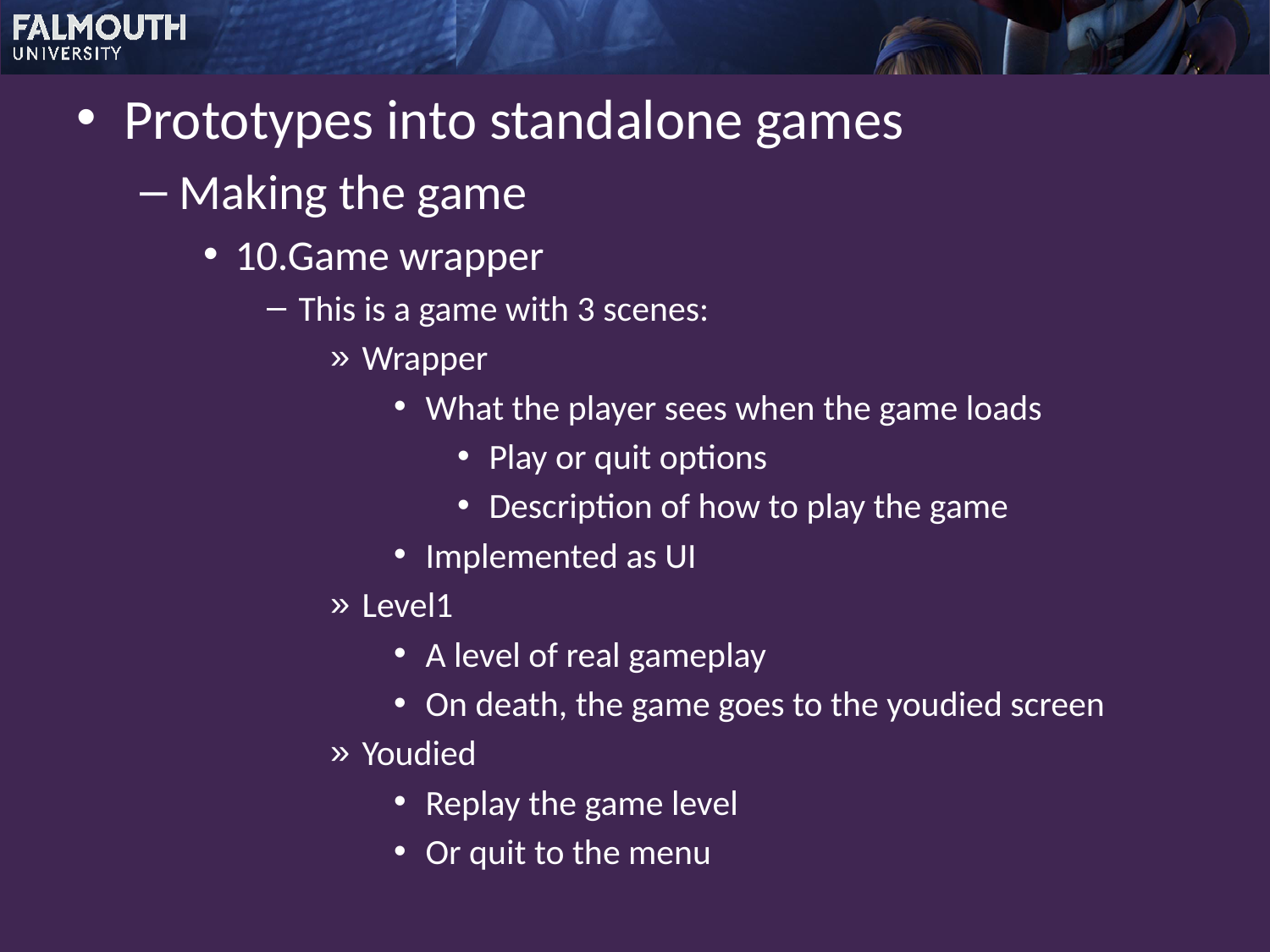

Prototypes into standalone games
Making the game
10.Game wrapper
This is a game with 3 scenes:
Wrapper
What the player sees when the game loads
Play or quit options
Description of how to play the game
Implemented as UI
Level1
A level of real gameplay
On death, the game goes to the youdied screen
Youdied
Replay the game level
Or quit to the menu